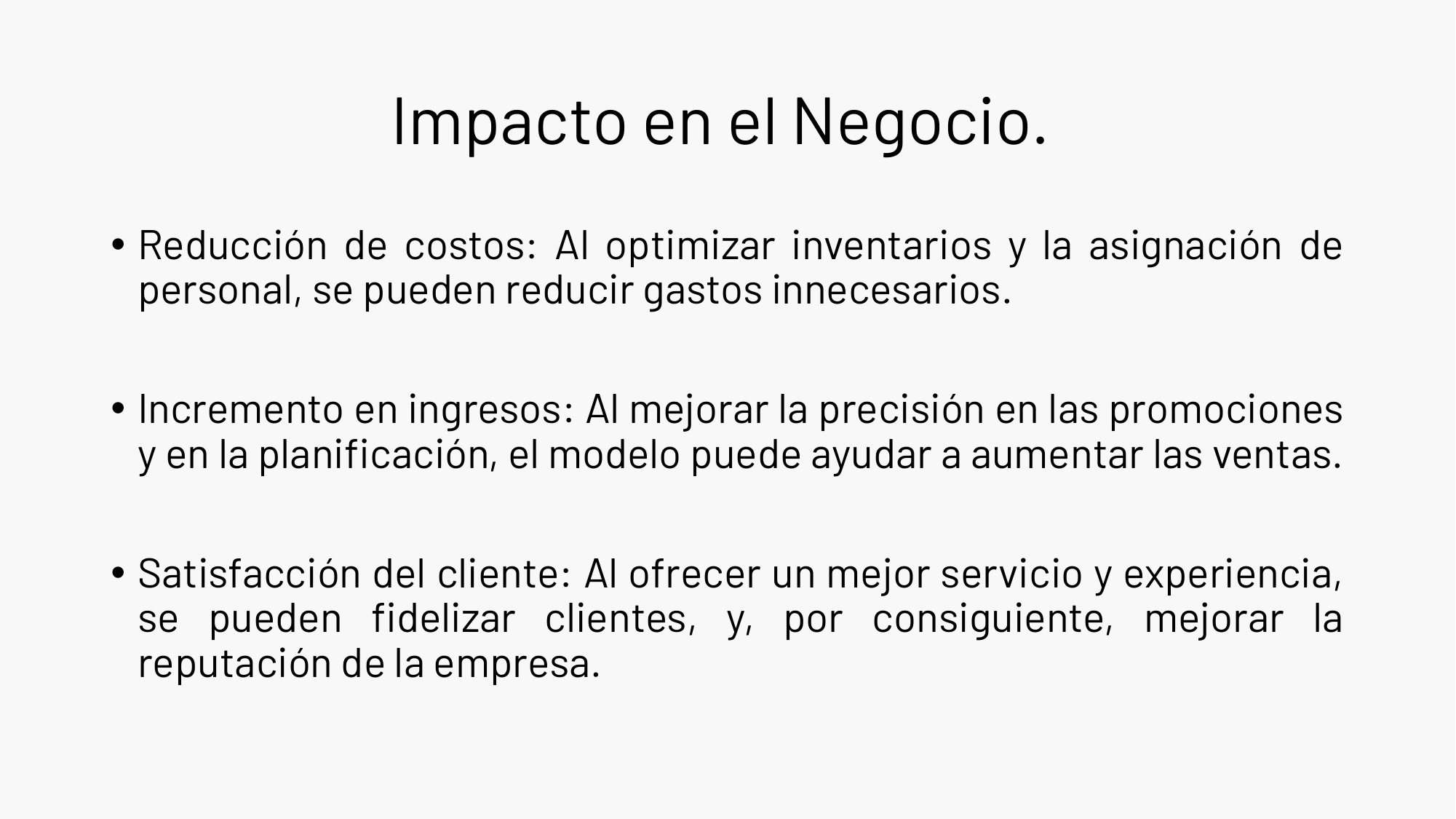

# Impacto en el Negocio.
Reducción de costos: Al optimizar inventarios y la asignación de personal, se pueden reducir gastos innecesarios.

Incremento en ingresos: Al mejorar la precisión en las promociones y en la planificación, el modelo puede ayudar a aumentar las ventas.

Satisfacción del cliente: Al ofrecer un mejor servicio y experiencia, se pueden fidelizar clientes, y, por consiguiente, mejorar la reputación de la empresa.